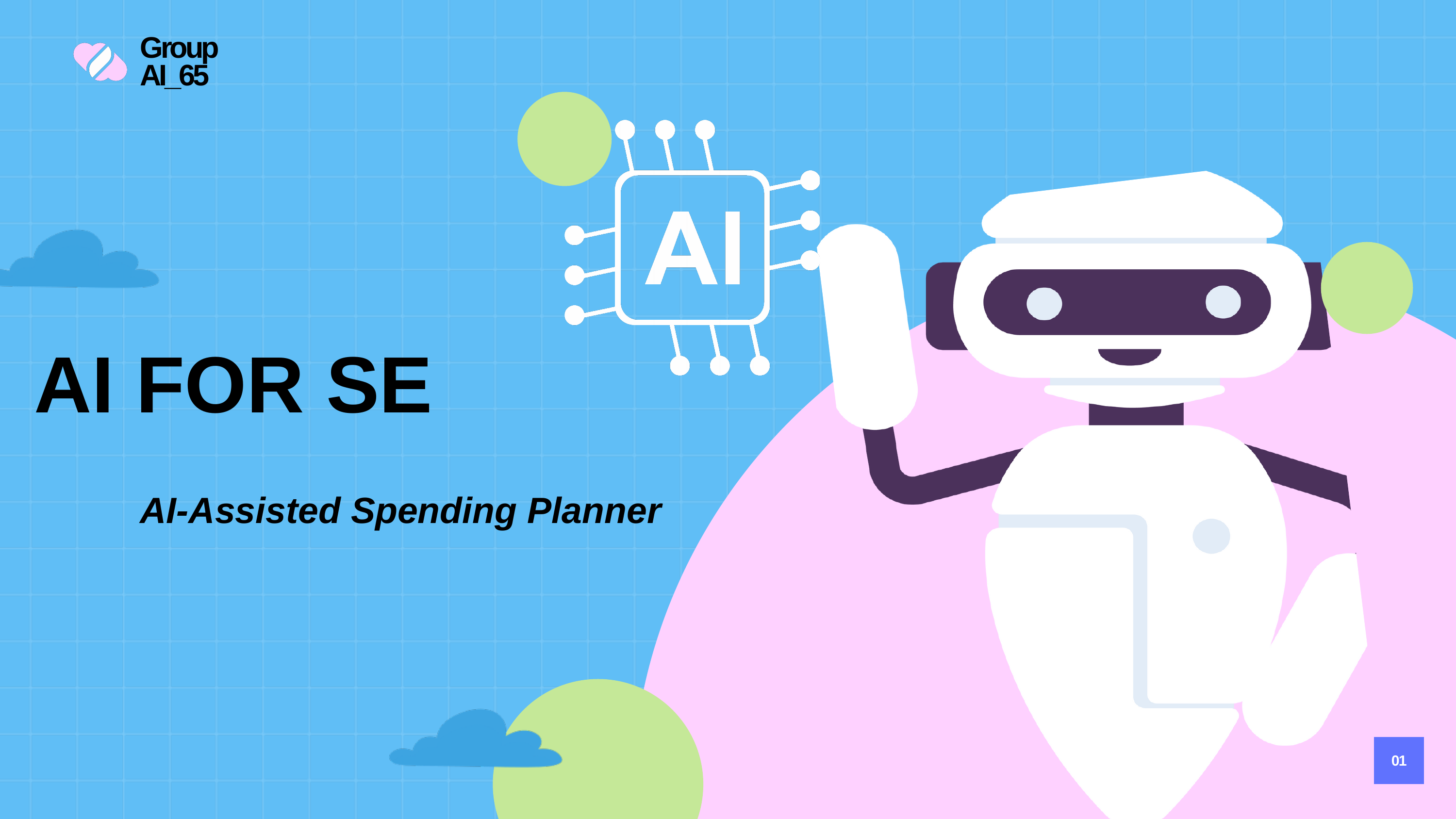

Group AI_65

AI FOR SE
AI-Assisted Spending Planner

01